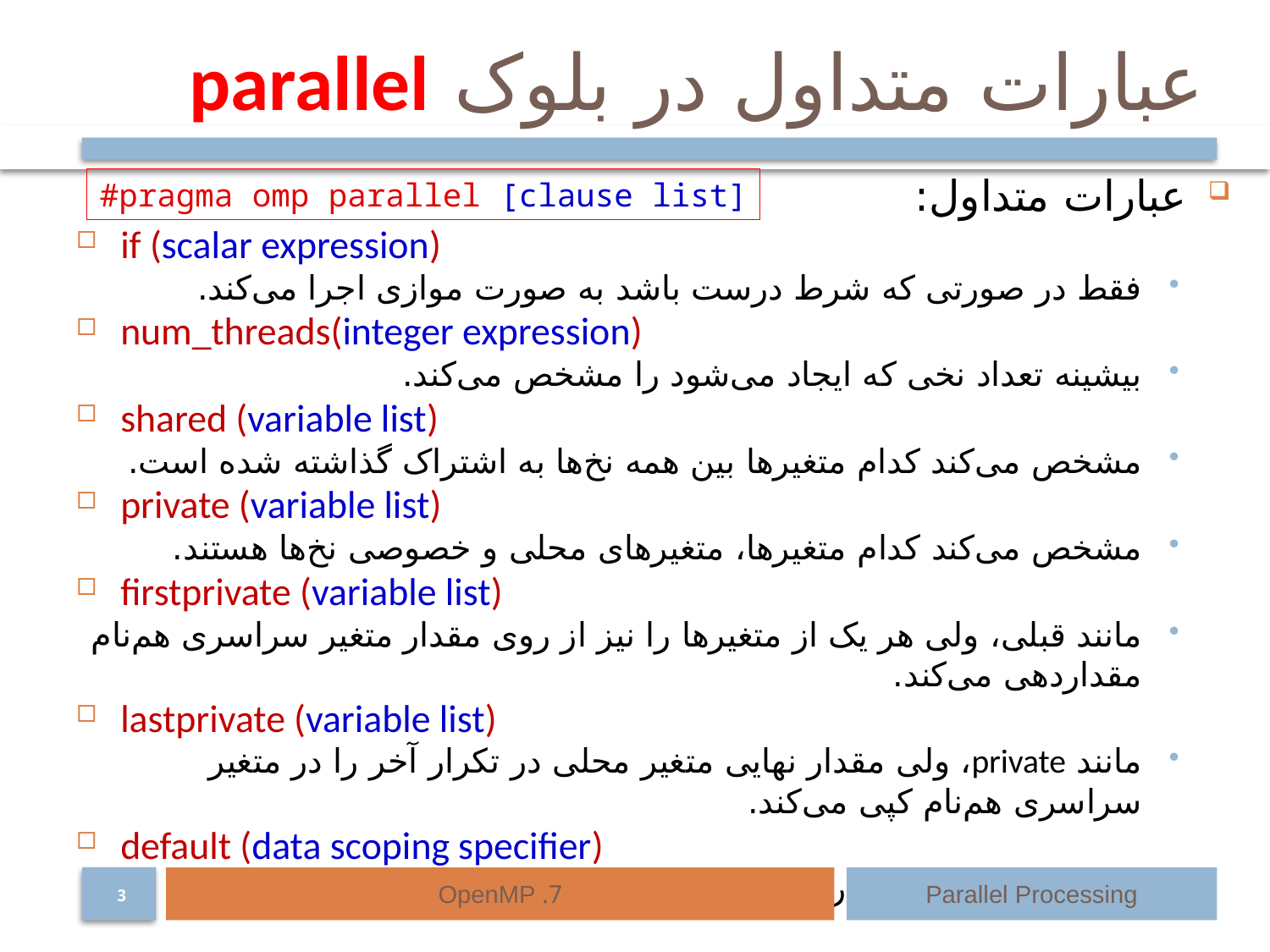

# عبارات متداول در بلوک parallel
عبارات متداول:
if (scalar expression)
فقط در صورتی که شرط درست باشد به صورت موازی اجرا می‌کند.
num_threads(integer expression)
بیشینه تعداد نخی که ایجاد می‌شود را مشخص می‌کند.
shared (variable list)
مشخص می‌کند کدام متغیرها بین همه نخ‌ها به اشتراک گذاشته شده است.
private (variable list)
مشخص می‌کند کدام متغیرها، متغیرهای محلی و خصوصی نخ‌ها هستند.
firstprivate (variable list)
مانند قبلی، ولی هر یک از متغیرها را نیز از روی مقدار متغیر سراسری هم‌نام مقداردهی می‌کند.
lastprivate (variable list)
مانند private، ولی مقدار نهایی متغیر محلی در تکرار آخر را در متغیر سراسری هم‌نام کپی می‌کند.
default (data scoping specifier)
پیش‌فرض اشتراک‌گذاری را مشخص می‌کند.  shared or none
#pragma omp parallel [clause list]
7. OpenMP
Parallel Processing
3